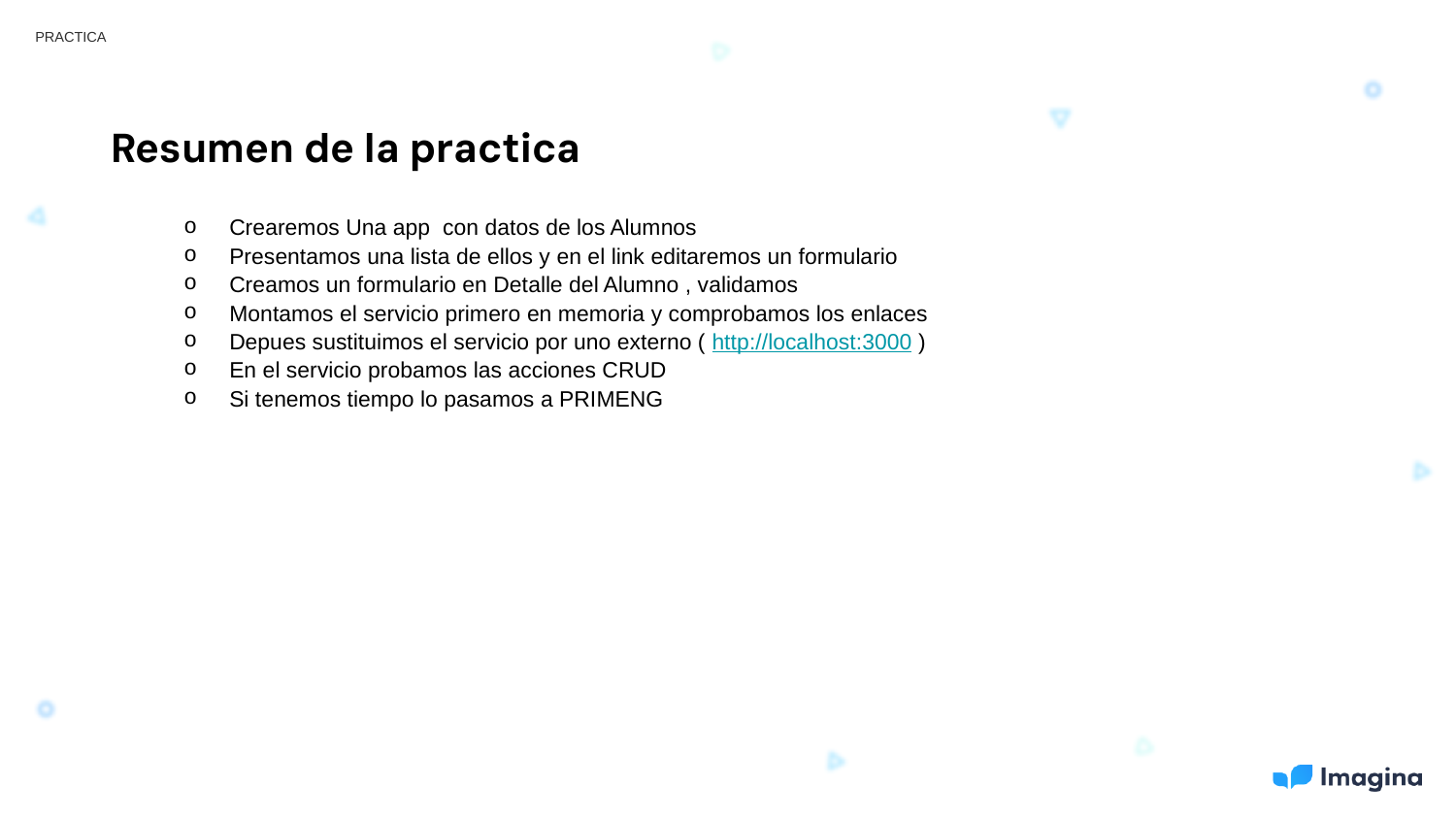

PRACTICA
Resumen de la practica
Crearemos Una app  con datos de los Alumnos
Presentamos una lista de ellos y en el link editaremos un formulario
Creamos un formulario en Detalle del Alumno , validamos
Montamos el servicio primero en memoria y comprobamos los enlaces
Depues sustituimos el servicio por uno externo ( http://localhost:3000 )
En el servicio probamos las acciones CRUD
Si tenemos tiempo lo pasamos a PRIMENG